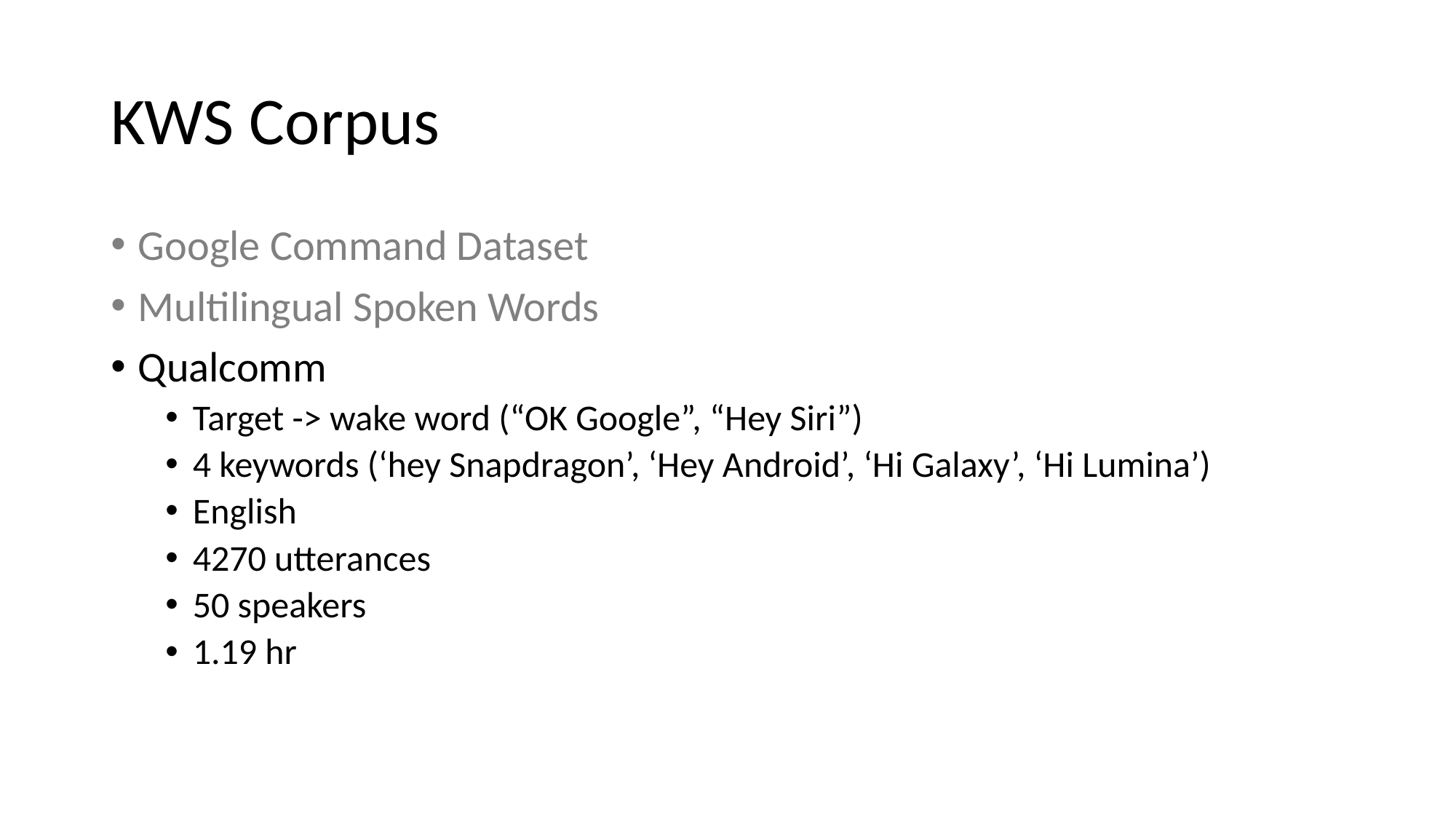

# KWS Corpus
Google Command Dataset
Multilingual Spoken Words
Qualcomm
Target -> wake word (“OK Google”, “Hey Siri”)
4 keywords (‘hey Snapdragon’, ‘Hey Android’, ‘Hi Galaxy’, ‘Hi Lumina’)
English
4270 utterances
50 speakers
1.19 hr